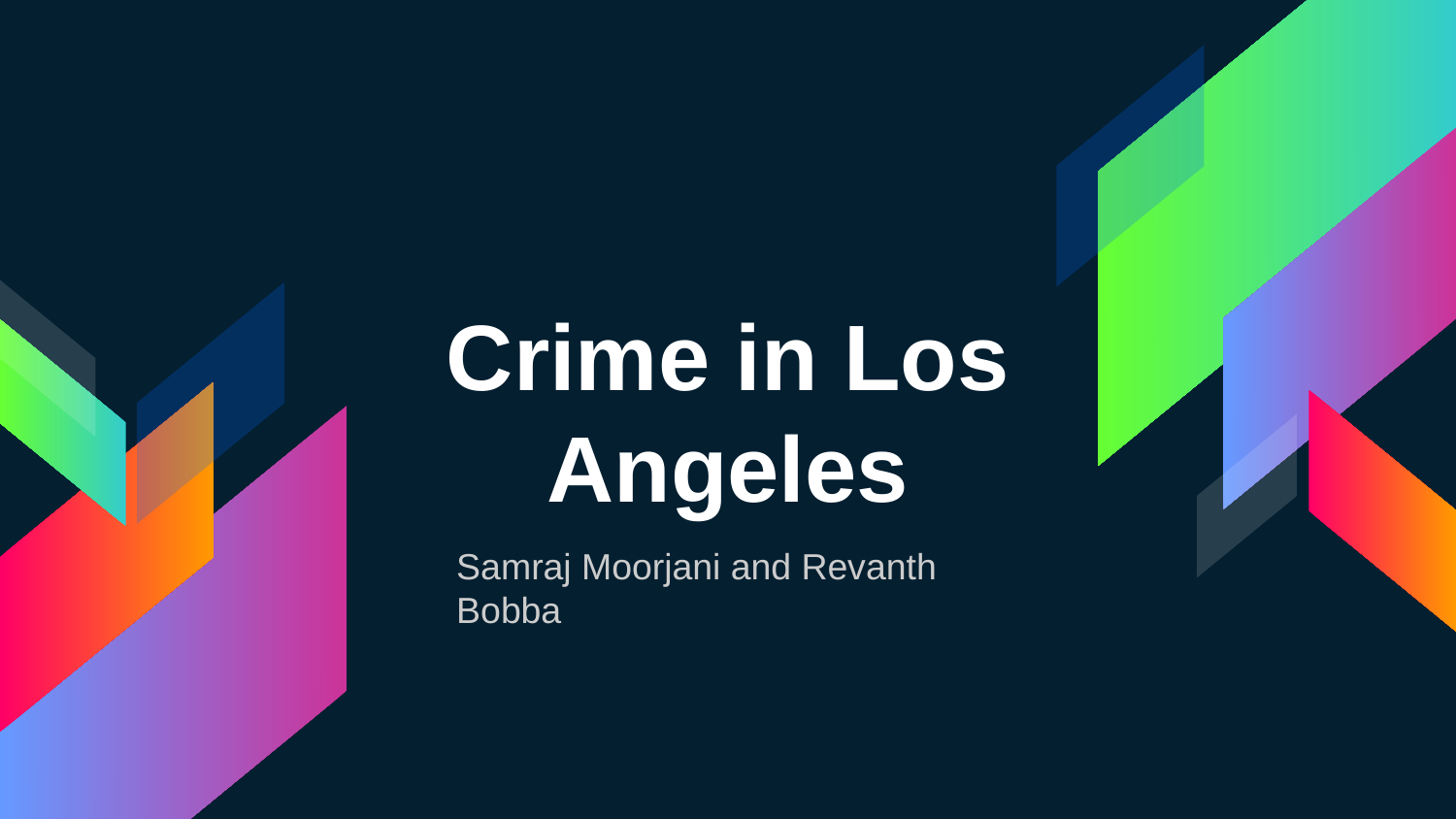

# Crime in Los Angeles
Samraj Moorjani and Revanth Bobba